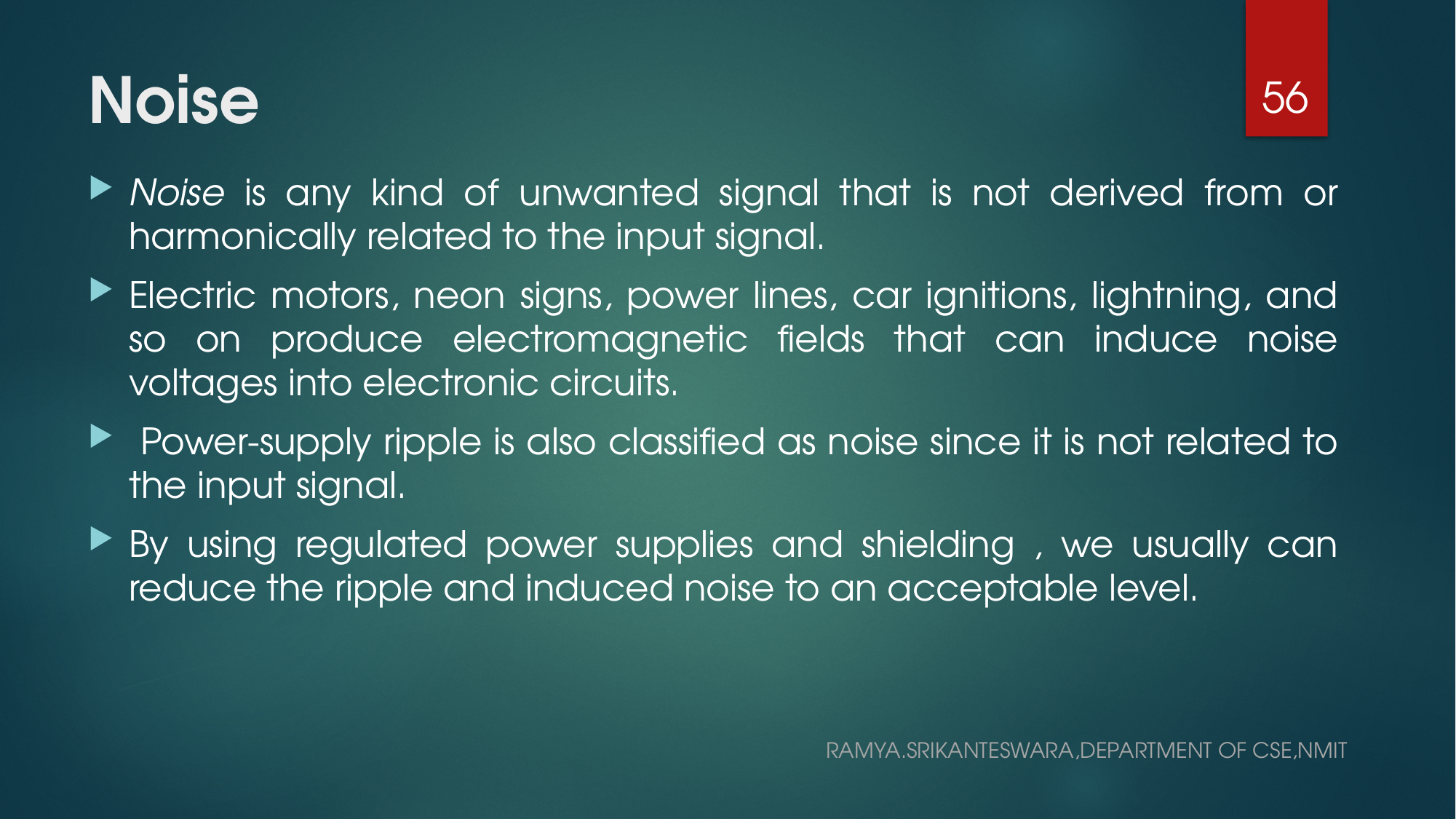

56
# Noise
Noise is any kind of unwanted signal that is not derived from or harmonically related to the input signal.
Electric motors, neon signs, power lines, car ignitions, lightning, and so on produce electromagnetic fields that can induce noise voltages into electronic circuits.
 Power-supply ripple is also classified as noise since it is not related to the input signal.
By using regulated power supplies and shielding , we usually can reduce the ripple and induced noise to an acceptable level.
RAMYA.SRIKANTESWARA,DEPARTMENT OF CSE,NMIT